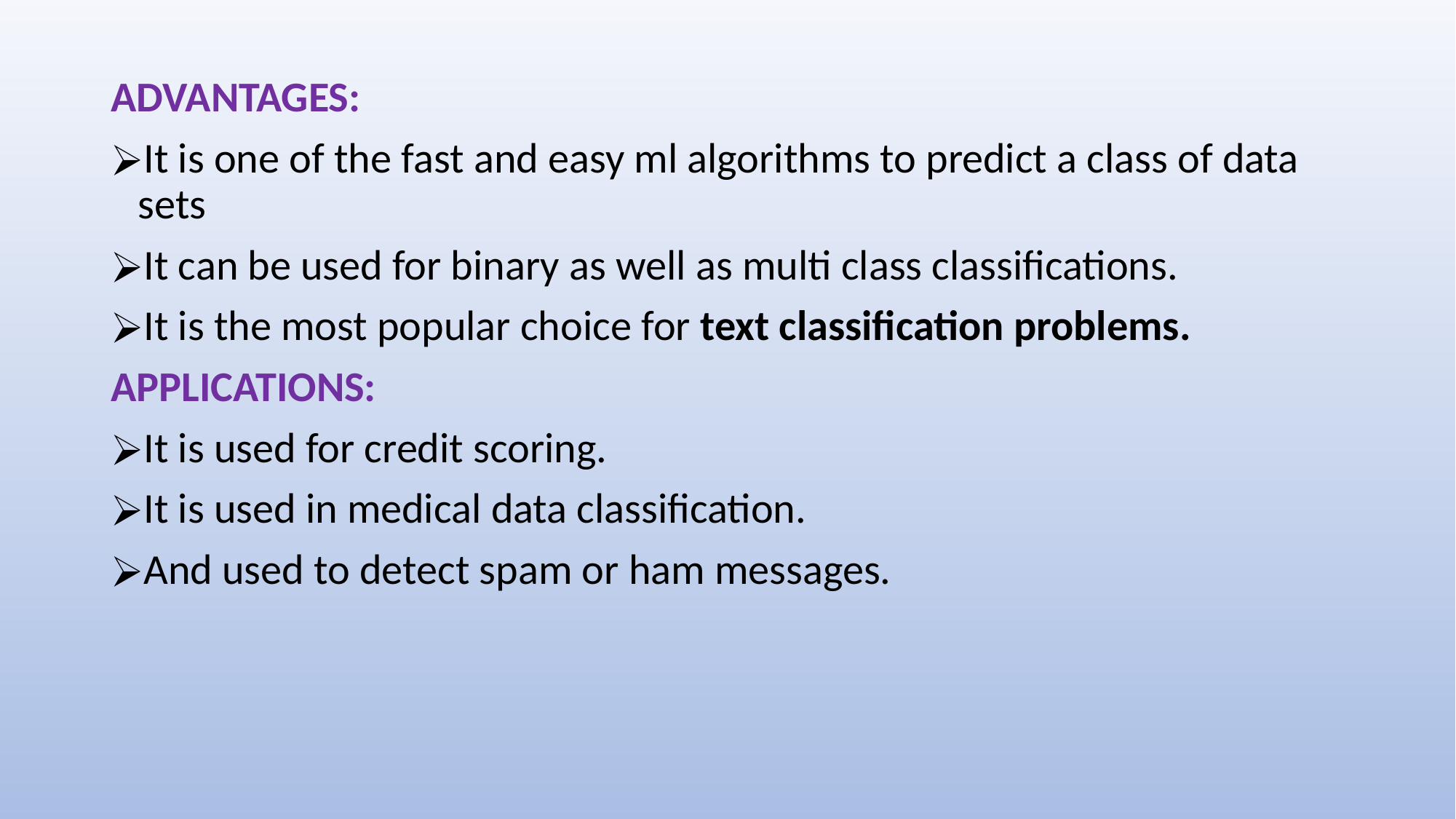

ADVANTAGES:
It is one of the fast and easy ml algorithms to predict a class of data sets
It can be used for binary as well as multi class classifications.
It is the most popular choice for text classification problems.
APPLICATIONS:
It is used for credit scoring.
It is used in medical data classification.
And used to detect spam or ham messages.